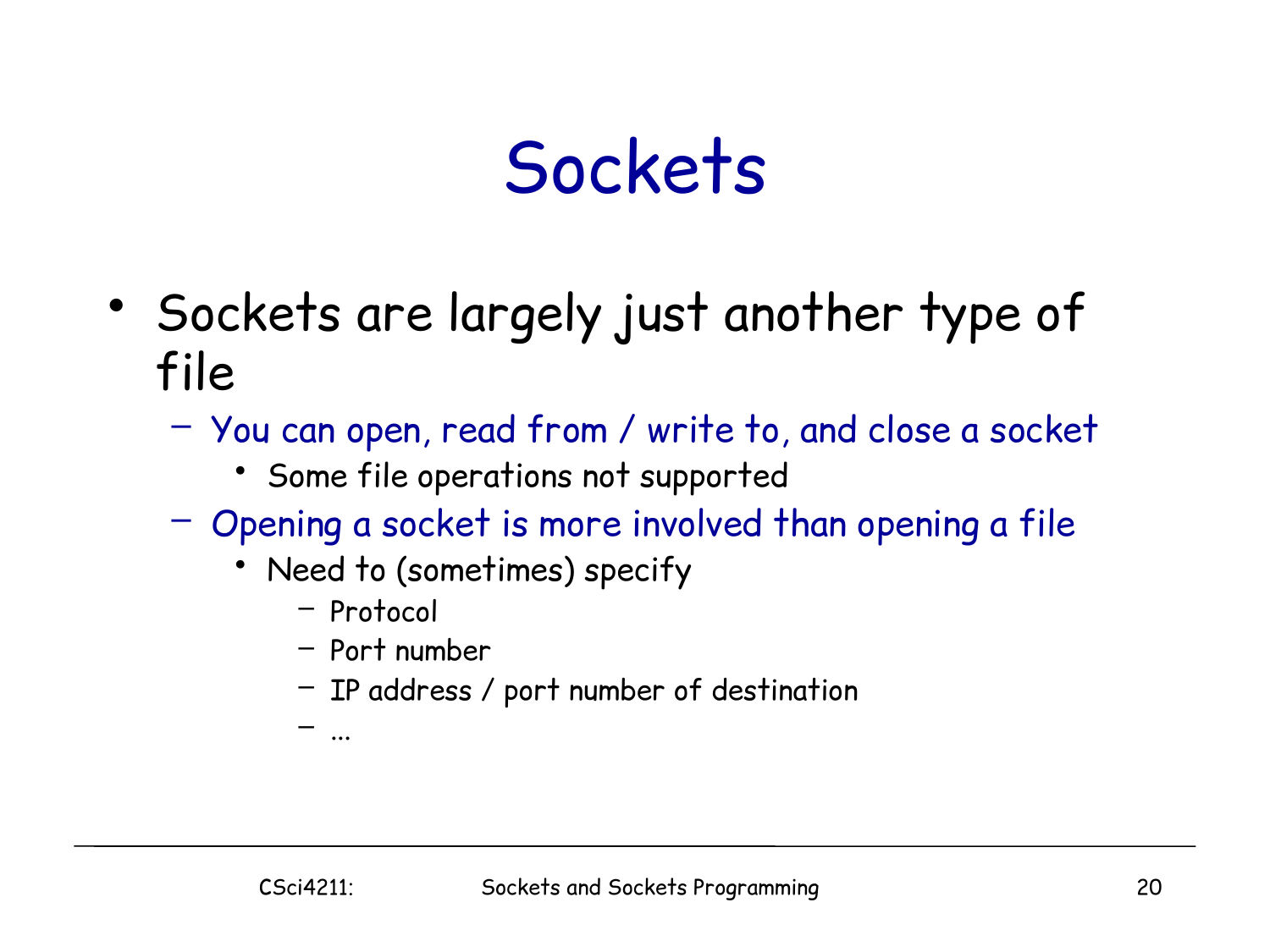

# Sockets
Sockets are largely just another type of file
You can open, read from / write to, and close a socket
Some file operations not supported
Opening a socket is more involved than opening a file
Need to (sometimes) specify
Protocol
Port number
IP address / port number of destination
...
CSci4211:                    Sockets and Sockets Programming
20